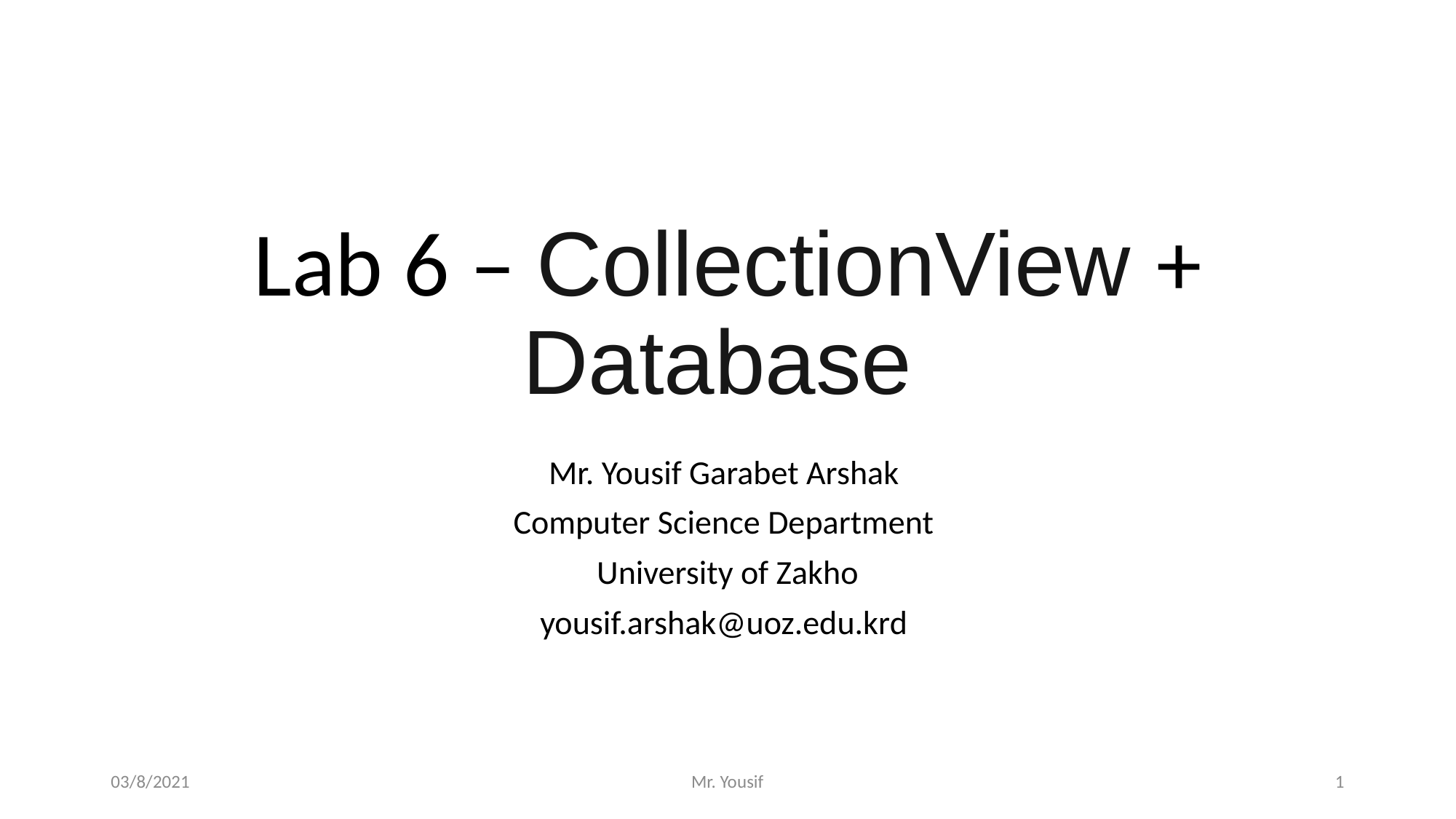

# Lab 6 – CollectionView + Database
Mr. Yousif Garabet Arshak
Computer Science Department
University of Zakho
yousif.arshak@uoz.edu.krd
03/8/2021
Mr. Yousif
1